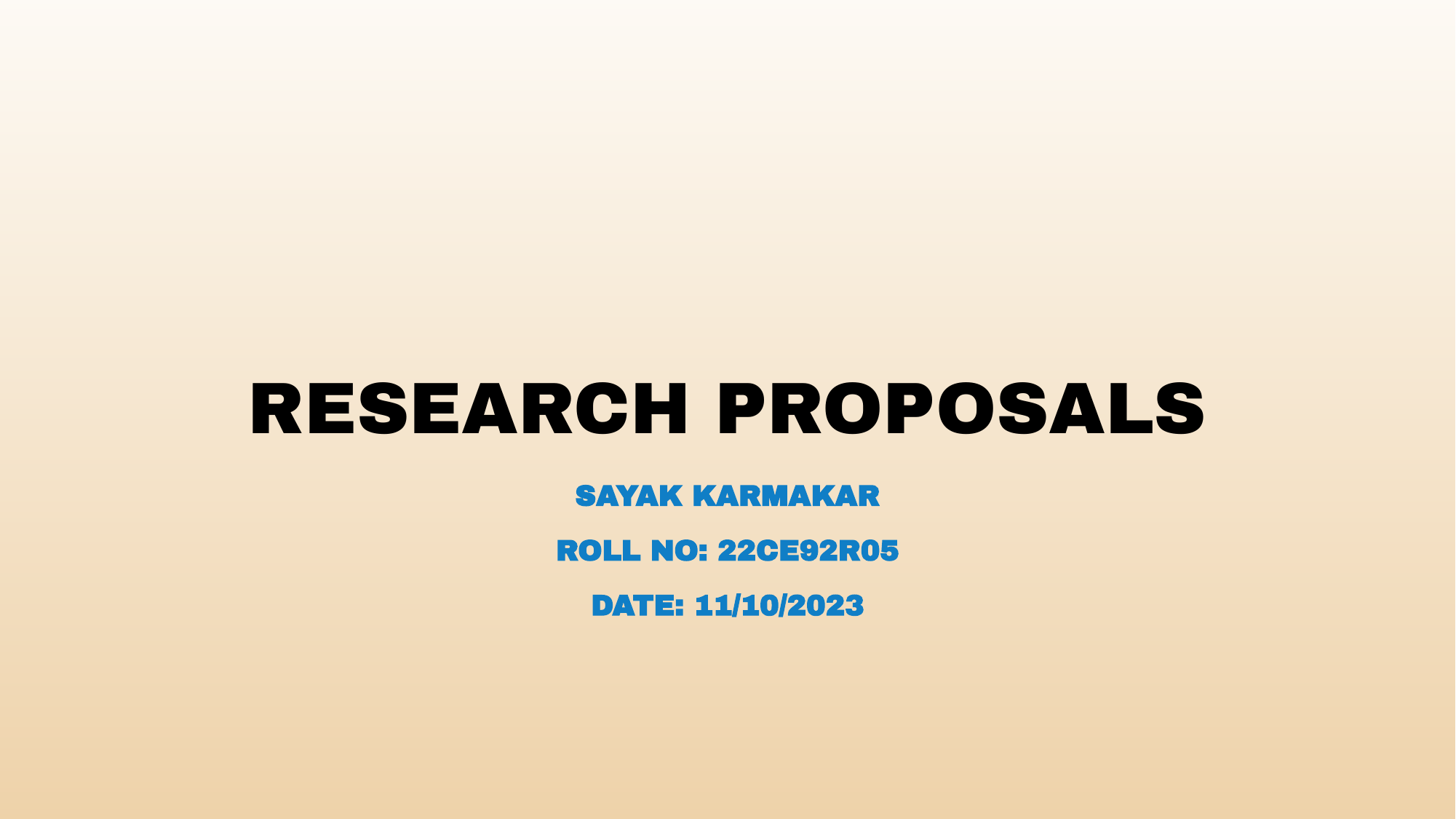

# Research Proposals
Sayak Karmakar
Roll no: 22CE92R05
Date: 11/10/2023
1